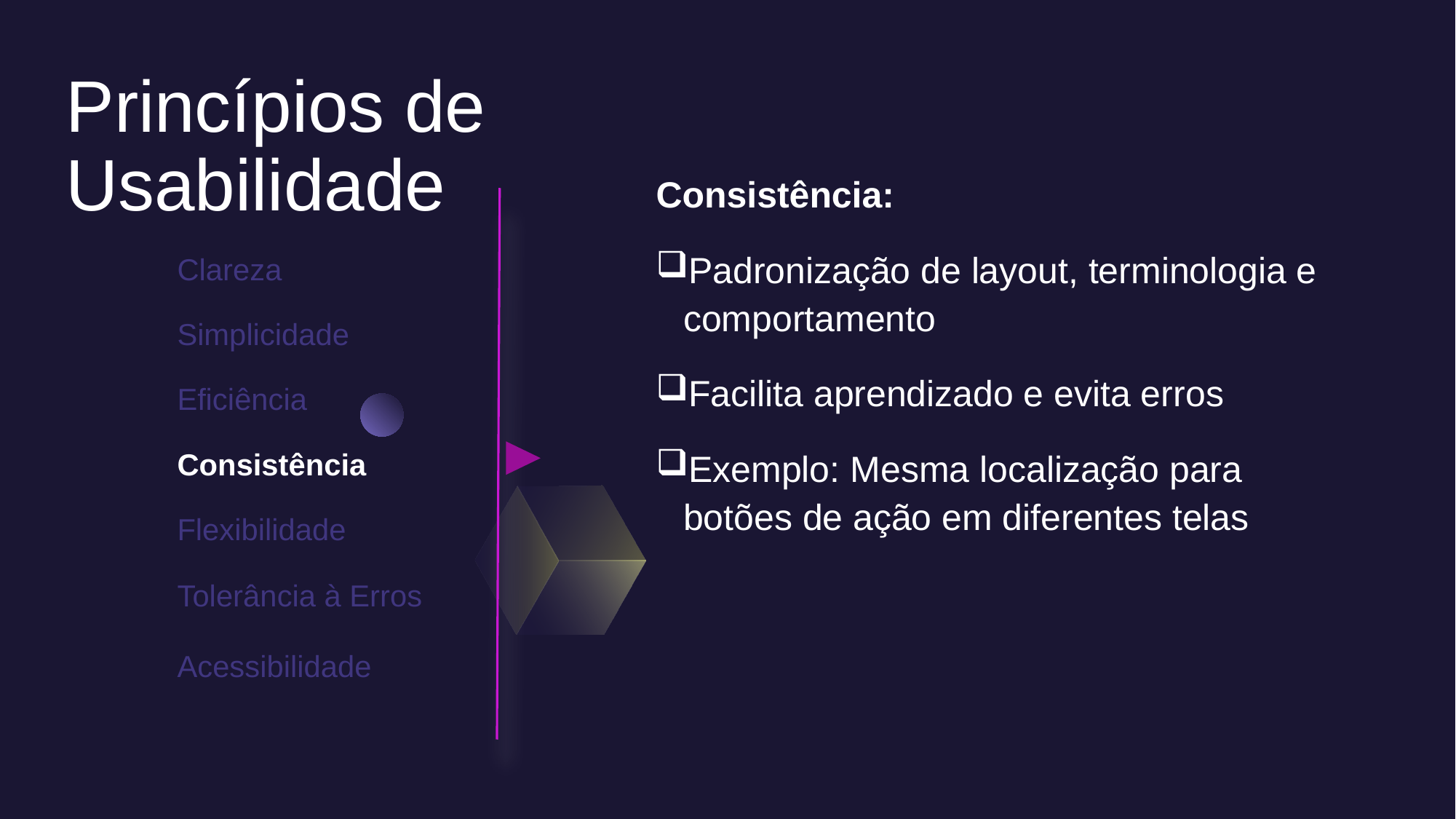

# Princípios de Usabilidade
Consistência:
Padronização de layout, terminologia e comportamento
Facilita aprendizado e evita erros
Exemplo: Mesma localização para botões de ação em diferentes telas

Clareza
Simplicidade
Eficiência

Consistência

Flexibilidade
Tolerância à Erros
Acessibilidade